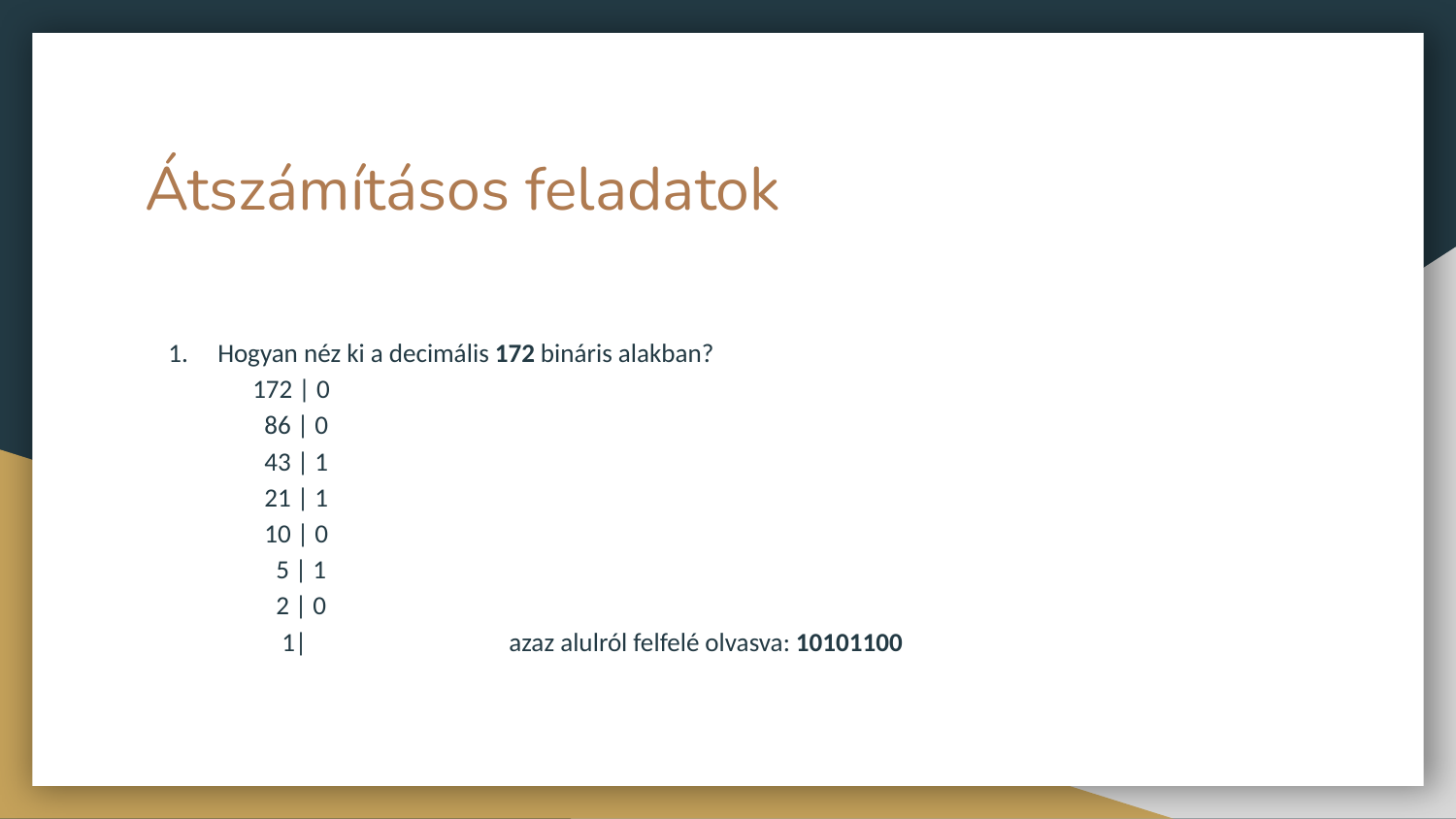

# Átszámításos feladatok
Hogyan néz ki a decimális 172 bináris alakban?
      172 | 0
        86 | 0
        43 | 1
        21 | 1
        10 | 0
          5 | 1
          2 | 0
           1|		azaz alulról felfelé olvasva: 10101100